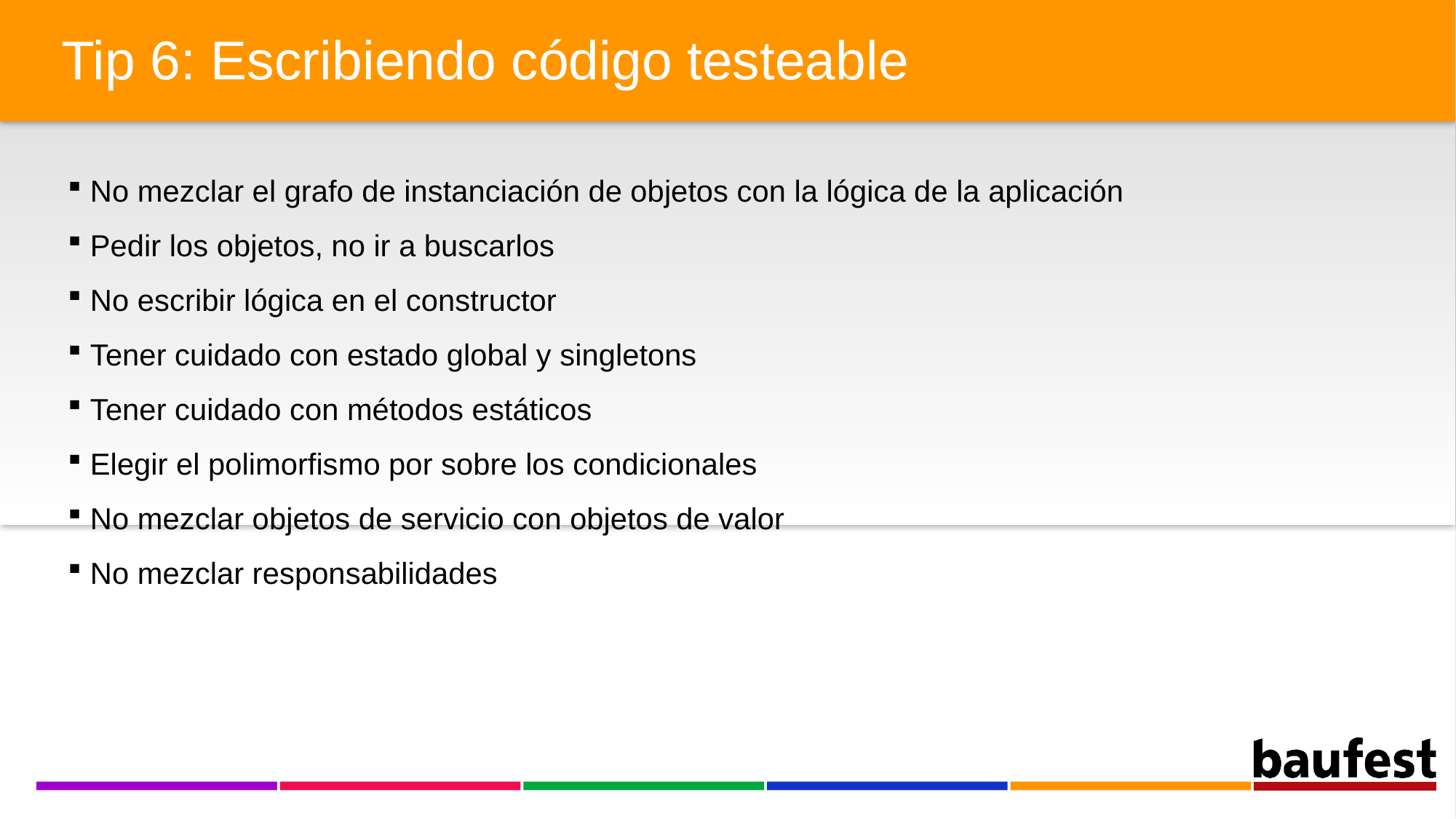

Tip 6: Escribiendo código testeable
 No mezclar el grafo de instanciación de objetos con la lógica de la aplicación
 Pedir los objetos, no ir a buscarlos
 No escribir lógica en el constructor
 Tener cuidado con estado global y singletons
 Tener cuidado con métodos estáticos
 Elegir el polimorfismo por sobre los condicionales
 No mezclar objetos de servicio con objetos de valor
 No mezclar responsabilidades